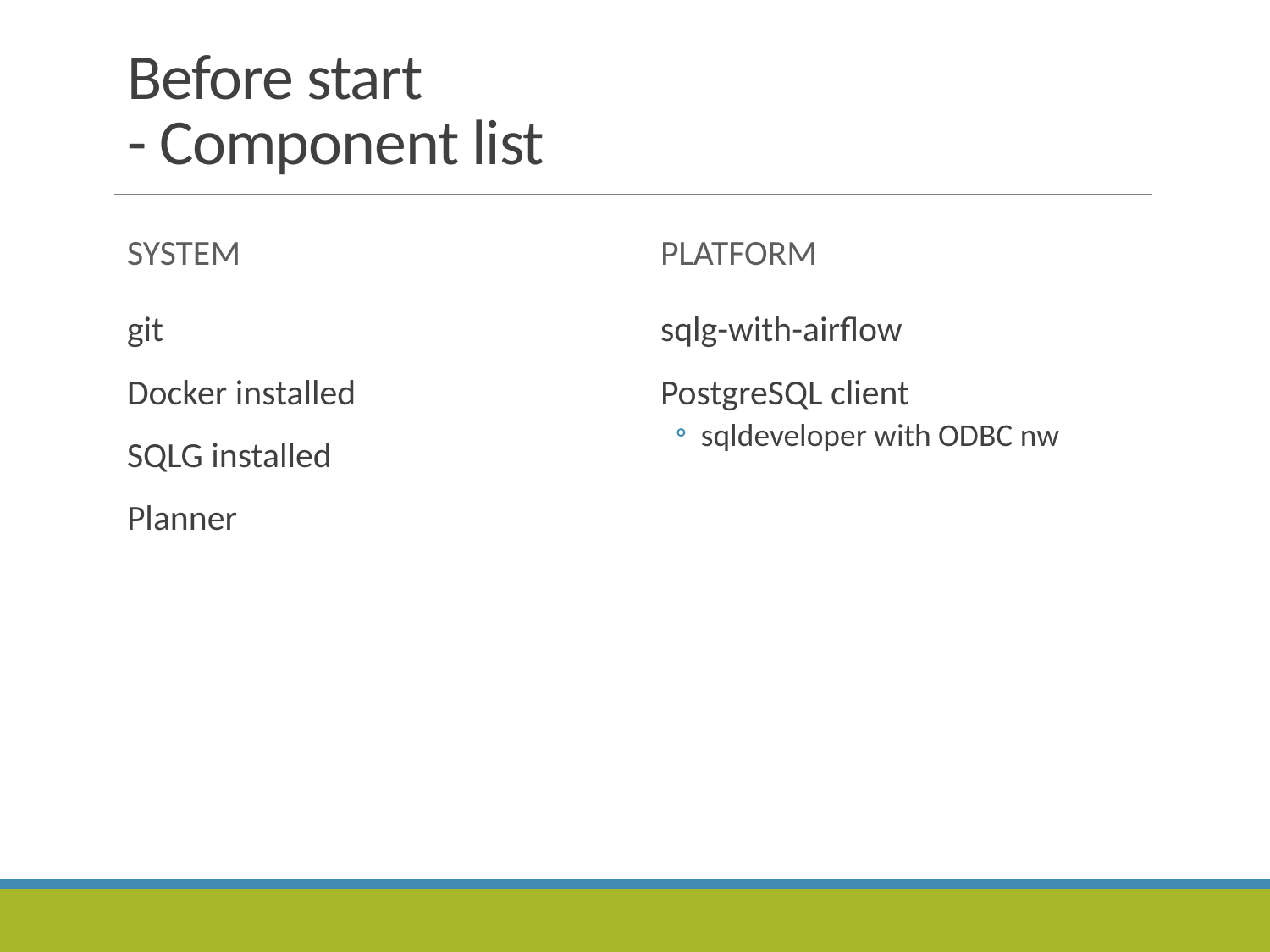

# Before start - Component list
System
platform
git
Docker installed
SQLG installed
Planner
sqlg-with-airflow
PostgreSQL client
sqldeveloper with ODBC nw